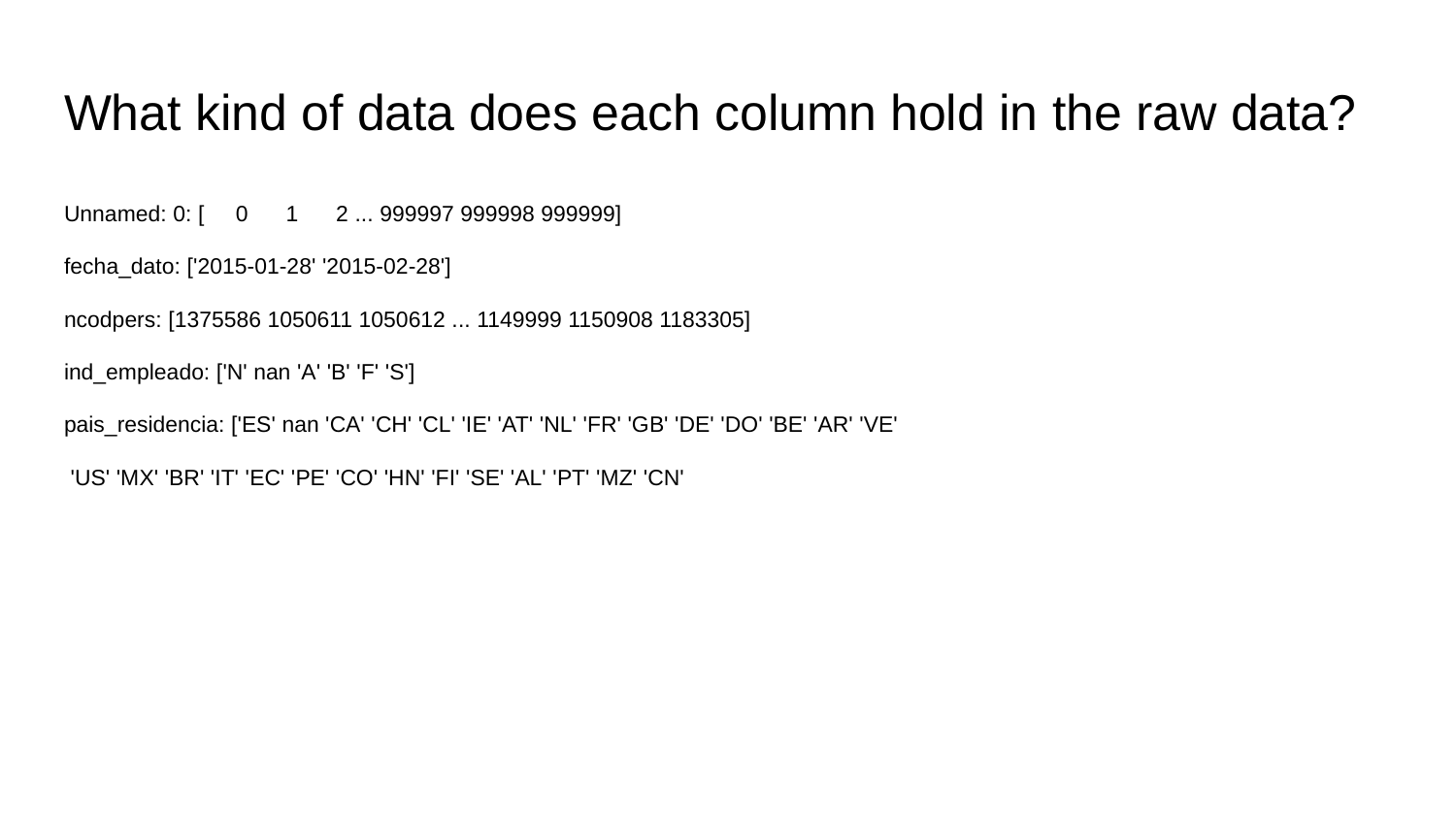

# What kind of data does each column hold in the raw data?
Unnamed: 0: [     0      1      2 ... 999997 999998 999999]
fecha_dato: ['2015-01-28' '2015-02-28']
ncodpers: [1375586 1050611 1050612 ... 1149999 1150908 1183305]
ind_empleado: ['N' nan 'A' 'B' 'F' 'S']
pais_residencia: ['ES' nan 'CA' 'CH' 'CL' 'IE' 'AT' 'NL' 'FR' 'GB' 'DE' 'DO' 'BE' 'AR' 'VE'
 'US' 'MX' 'BR' 'IT' 'EC' 'PE' 'CO' 'HN' 'FI' 'SE' 'AL' 'PT' 'MZ' 'CN'